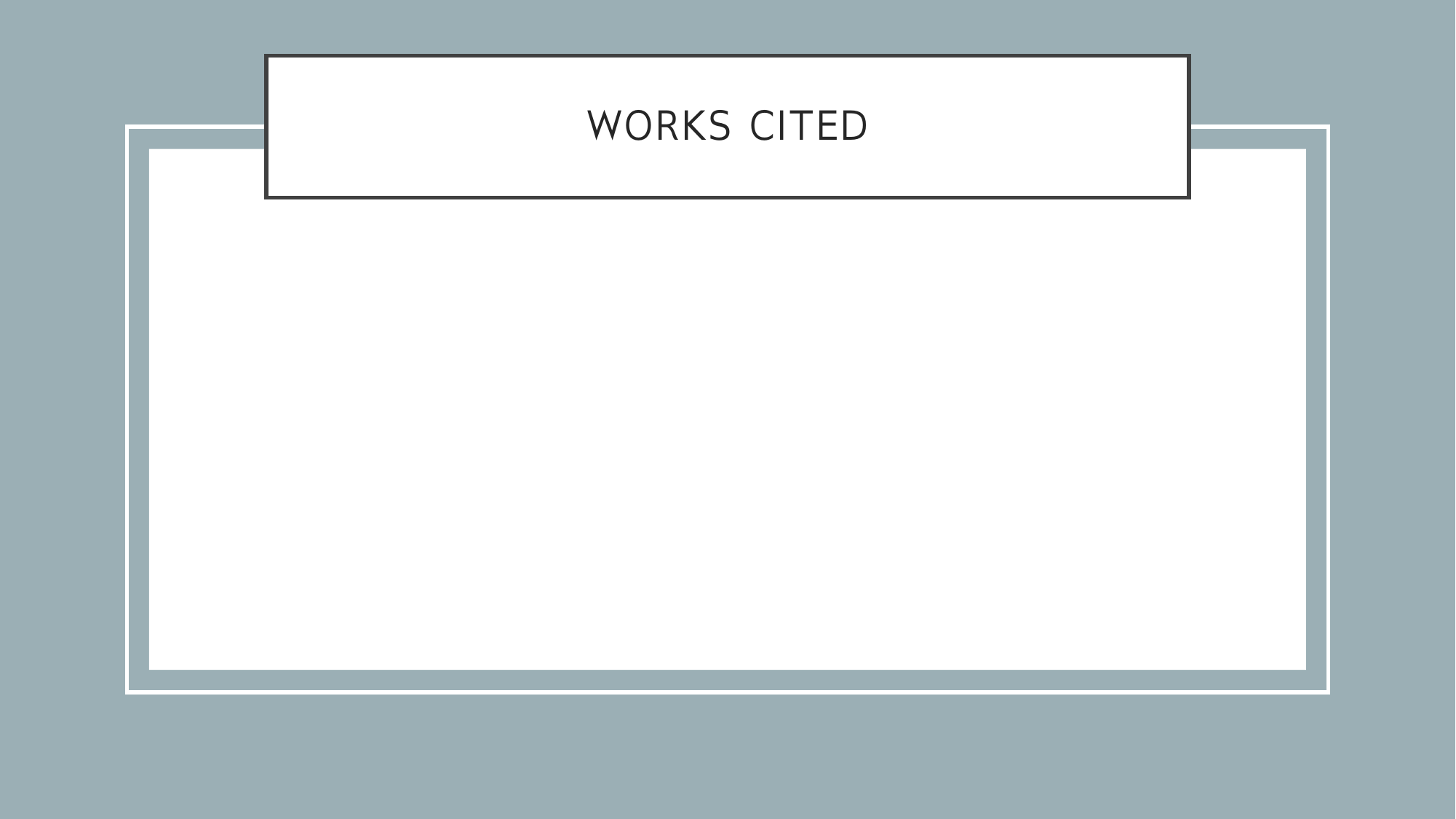

# Works cited

SECRET - Project X